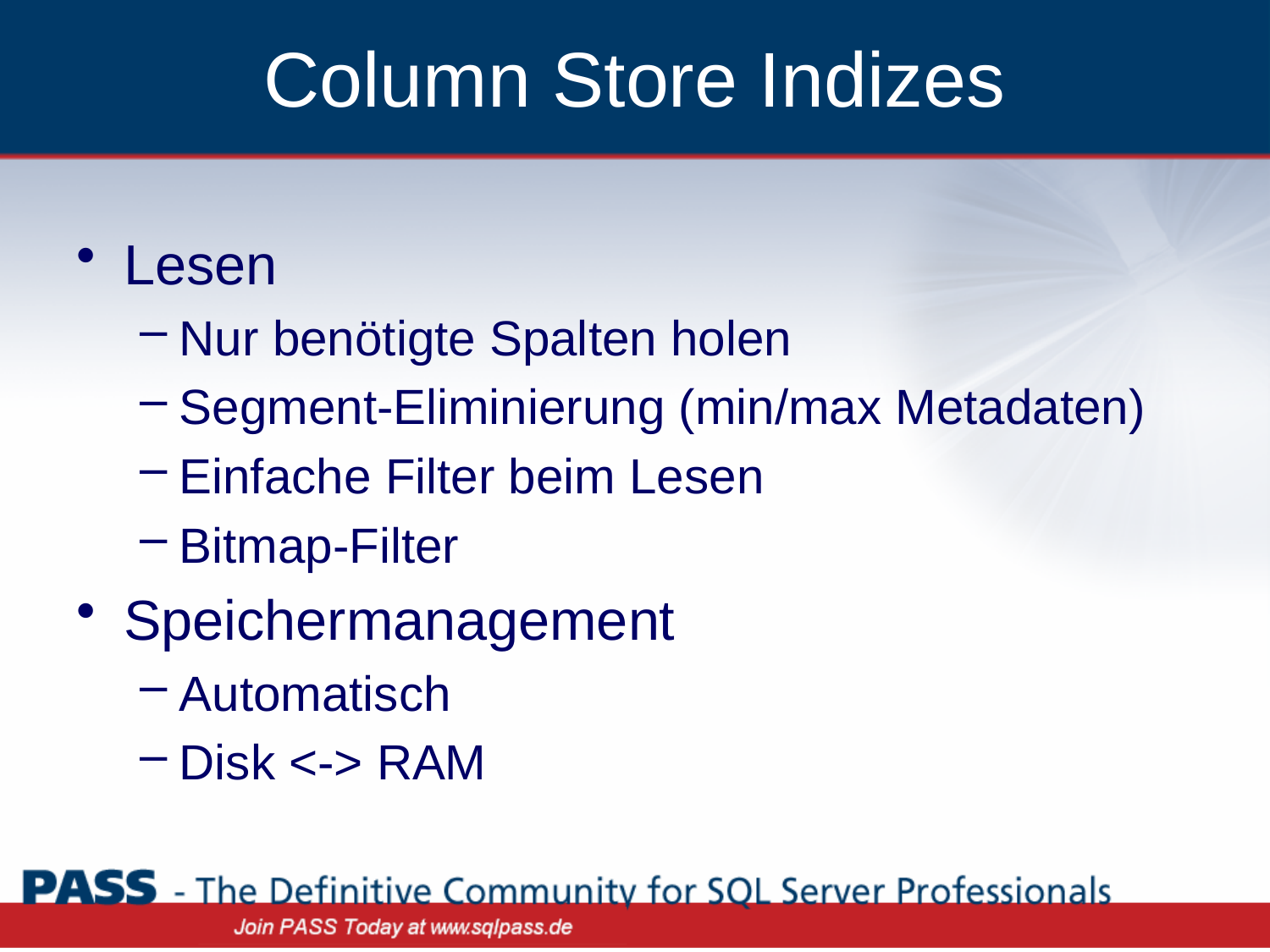

# Column Store Indizes
Lesen
Nur benötigte Spalten holen
Segment-Eliminierung (min/max Metadaten)
Einfache Filter beim Lesen
Bitmap-Filter
Speichermanagement
Automatisch
Disk <-> RAM